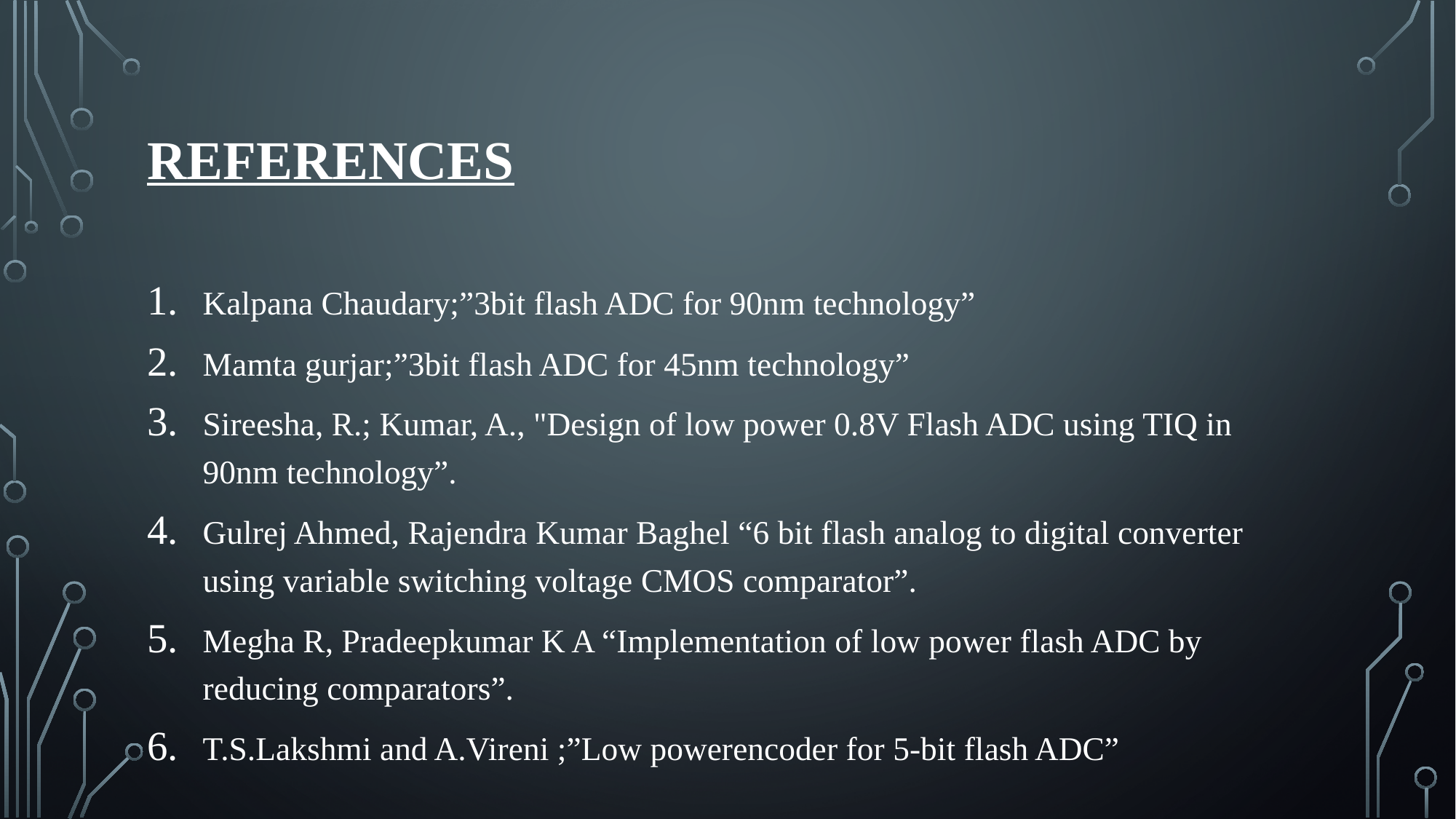

# REFERENCES
Kalpana Chaudary;”3bit flash ADC for 90nm technology”
Mamta gurjar;”3bit flash ADC for 45nm technology”
Sireesha, R.; Kumar, A., "Design of low power 0.8V Flash ADC using TIQ in 90nm technology”.
Gulrej Ahmed, Rajendra Kumar Baghel “6 bit flash analog to digital converter using variable switching voltage CMOS comparator”.
Megha R, Pradeepkumar K A “Implementation of low power flash ADC by reducing comparators”.
T.S.Lakshmi and A.Vireni ;”Low powerencoder for 5-bit flash ADC”